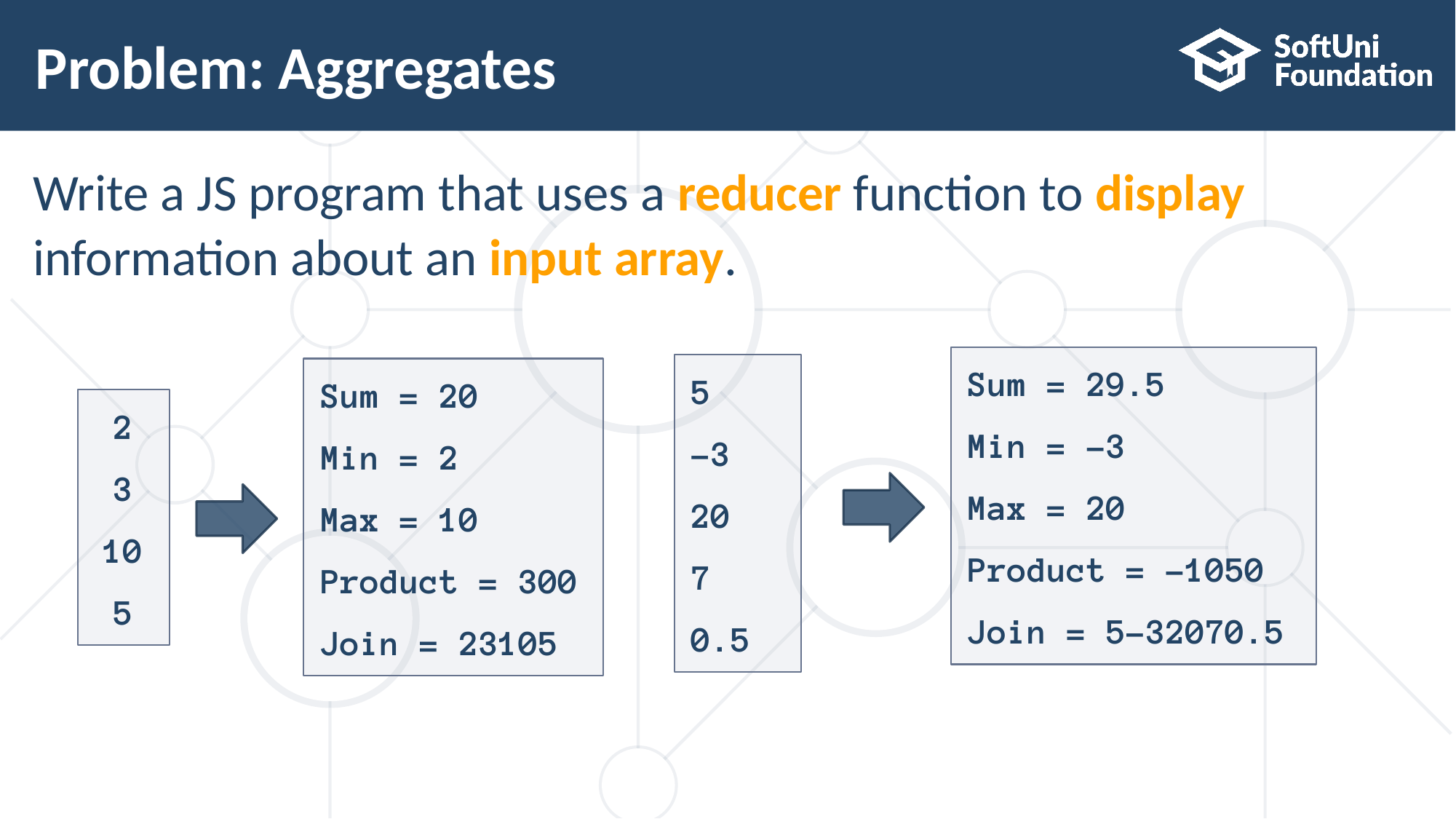

# Problem: Aggregates
Write a JS program that uses a reducer function to display
information about an input array.
Sum = 29.5
Min = -3
Max = 20
Product = -1050
Join = 5-32070.5
5
-3
20
7
0.5
Sum = 20
Min = 2
Max = 10
Product = 300
Join = 23105
2
3
10
5